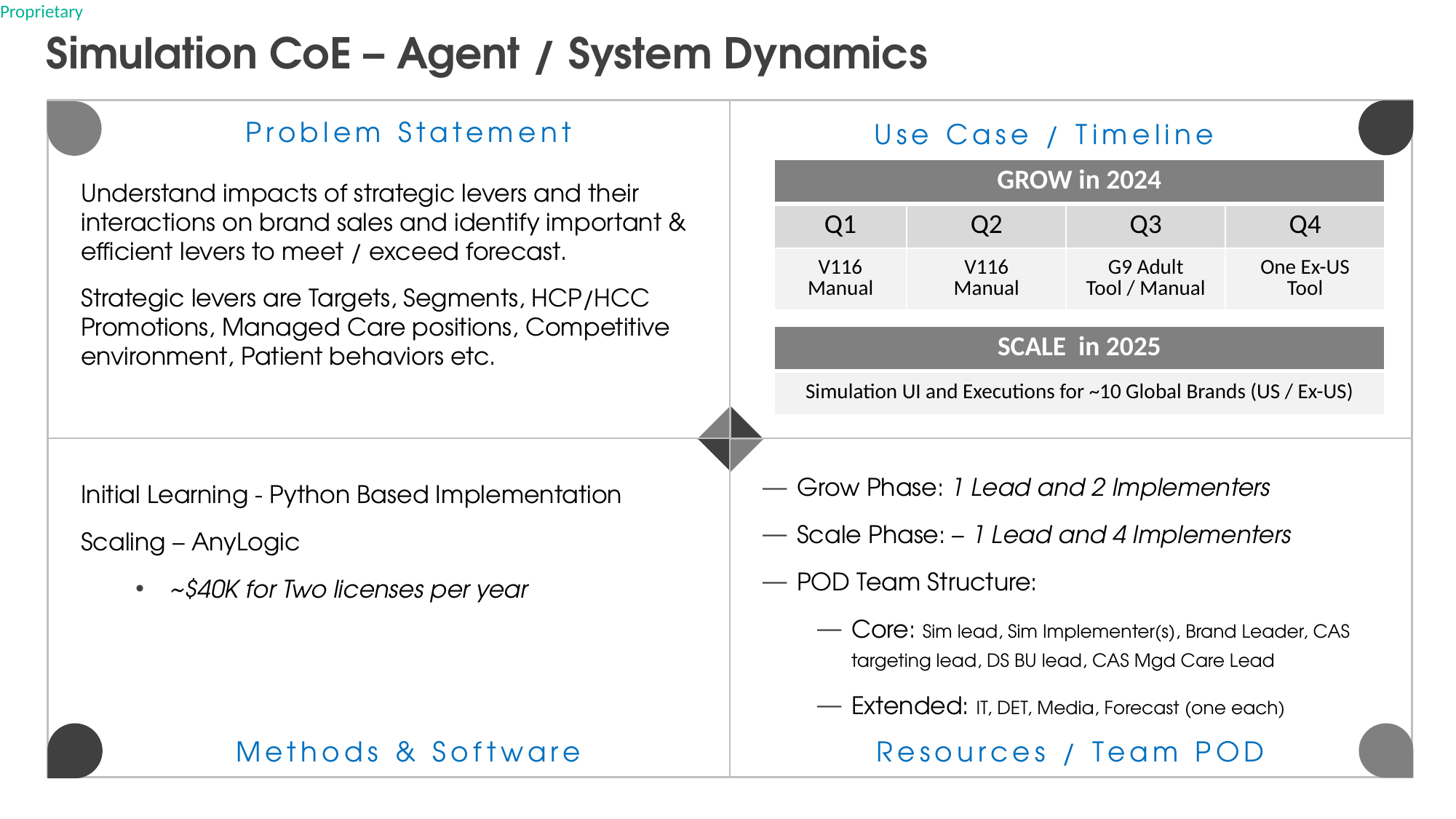

Simulation CoE – Agent / System Dynamics

Problem Statement
Use Case / Timeline
| GROW in 2024 | Q1 | Q2 | Q3 |
| --- | --- | --- | --- |
| Q1 | Q2 | Q3 | Q4 |
| V116 Manual | V116 Manual | G9 Adult Tool / Manual | One Ex-US Tool |
Understand impacts of strategic levers and their interactions on brand sales and identify important & efficient levers to meet / exceed forecast.
Strategic levers are Targets, Segments, HCP/HCC Promotions, Managed Care positions, Competitive environment, Patient behaviors etc.
| SCALE in 2025 |
| --- |
| Simulation UI and Executions for ~10 Global Brands (US / Ex-US) |

Grow Phase: 1 Lead and 2 Implementers
Scale Phase: – 1 Lead and 4 Implementers
POD Team Structure:
Core: Sim lead, Sim Implementer(s), Brand Leader, CAS targeting lead, DS BU lead, CAS Mgd Care Lead
Extended: IT, DET, Media, Forecast (one each)
Initial Learning - Python Based Implementation
Scaling – AnyLogic
~$40K for Two licenses per year

Methods & Software
Resources / Team POD